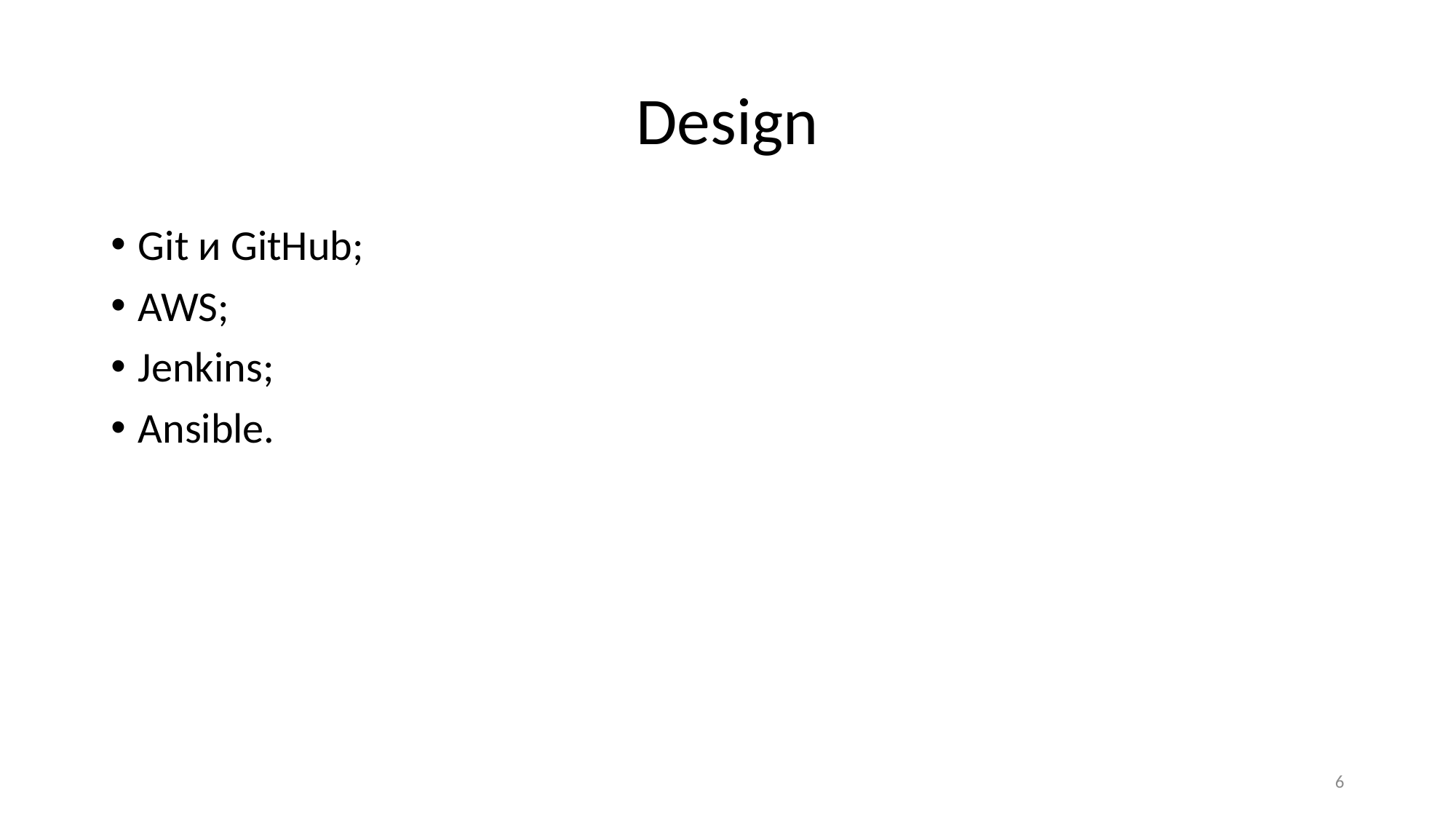

# Design
Git и GitHub;
AWS;
Jenkins;
Ansible.
6